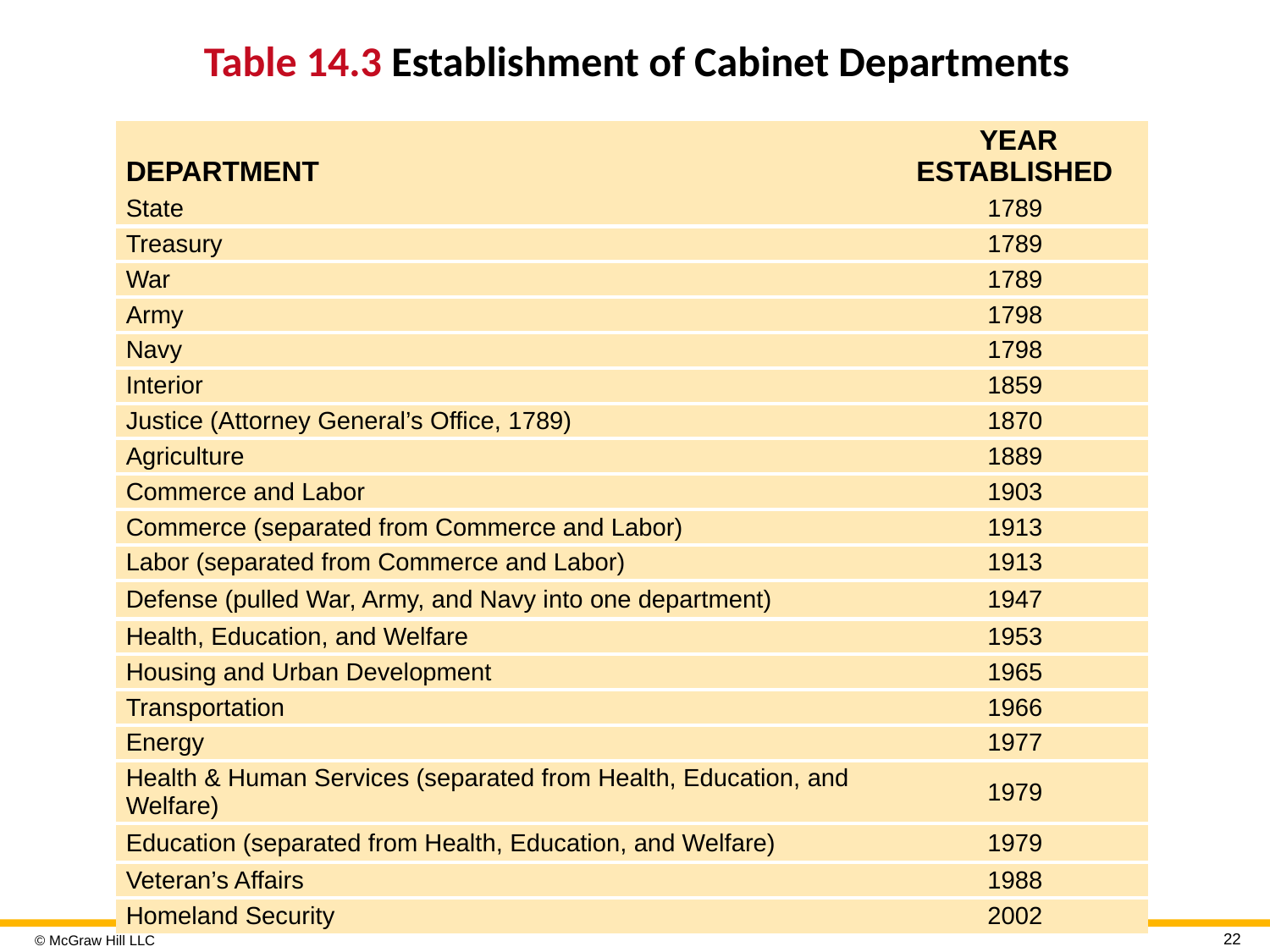

# Table 14.3 Establishment of Cabinet Departments
| DEPARTMENT | YEAR ESTABLISHED |
| --- | --- |
| State | 1789 |
| Treasury | 1789 |
| War | 1789 |
| Army | 1798 |
| Navy | 1798 |
| Interior | 1859 |
| Justice (Attorney General’s Office, 1789) | 1870 |
| Agriculture | 1889 |
| Commerce and Labor | 1903 |
| Commerce (separated from Commerce and Labor) | 1913 |
| Labor (separated from Commerce and Labor) | 1913 |
| Defense (pulled War, Army, and Navy into one department) | 1947 |
| Health, Education, and Welfare | 1953 |
| Housing and Urban Development | 1965 |
| Transportation | 1966 |
| Energy | 1977 |
| Health & Human Services (separated from Health, Education, and Welfare) | 1979 |
| Education (separated from Health, Education, and Welfare) | 1979 |
| Veteran’s Affairs | 1988 |
| Homeland Security | 2002 |
Table divided into two columns summarizes establishment of cabinet departments. The column headers are marked as: Department and year established.
22